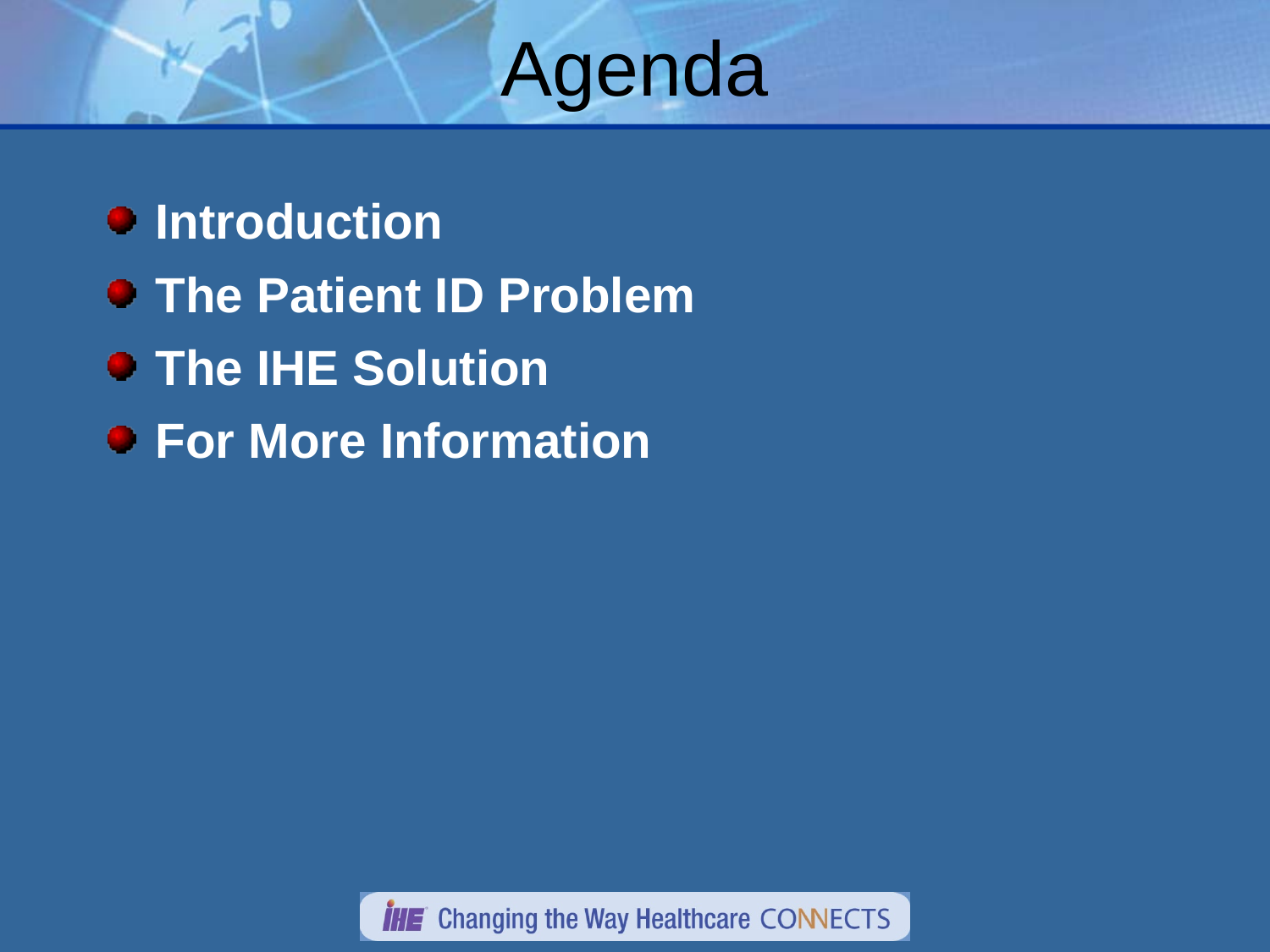

# Agenda
Introduction
The Patient ID Problem
The IHE Solution
For More Information